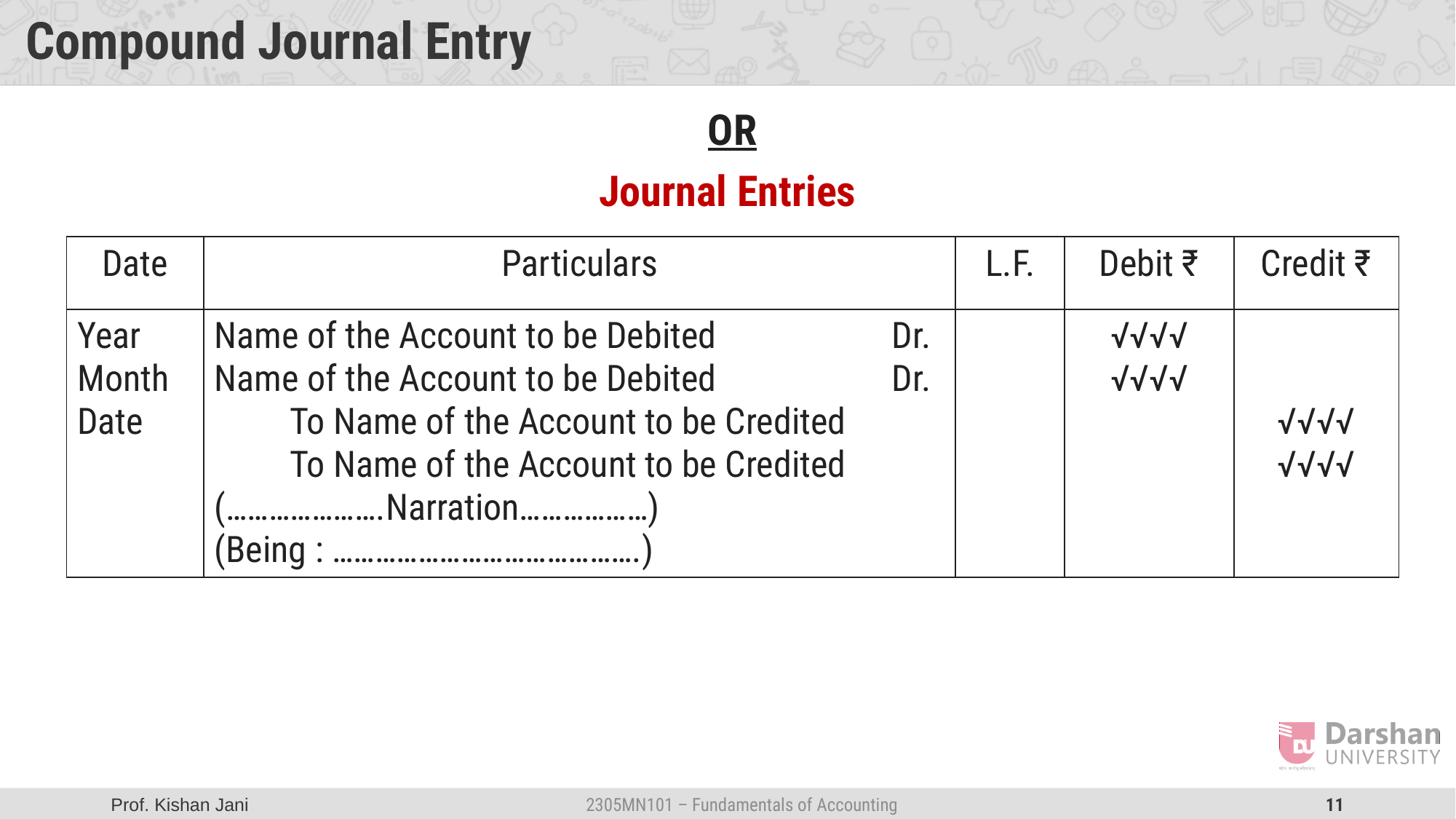

# Compound Journal Entry
 OR
Journal Entries

| Date | Particulars | L.F. | Debit ₹ | Credit ₹ |
| --- | --- | --- | --- | --- |
| Year Month Date | Name of the Account to be Debited Dr. Name of the Account to be Debited Dr. To Name of the Account to be Credited To Name of the Account to be Credited (………………….Narration………………) (Being : …………………………………….) |  | √√√√ √√√√ | √√√√ √√√√ |